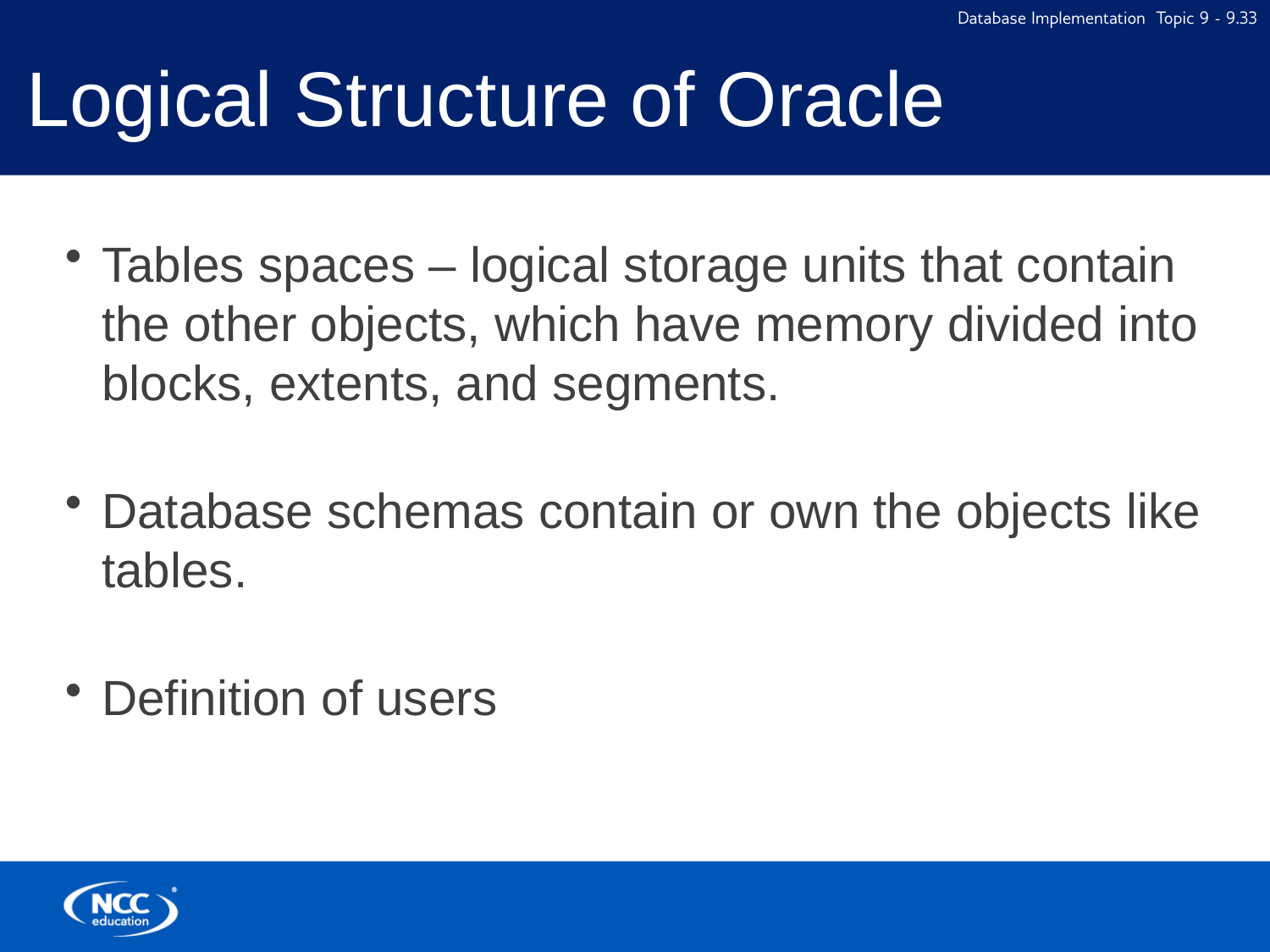

# Logical Structure of Oracle
Tables spaces – logical storage units that contain the other objects, which have memory divided into blocks, extents, and segments.

Database schemas contain or own the objects like tables.

Definition of users